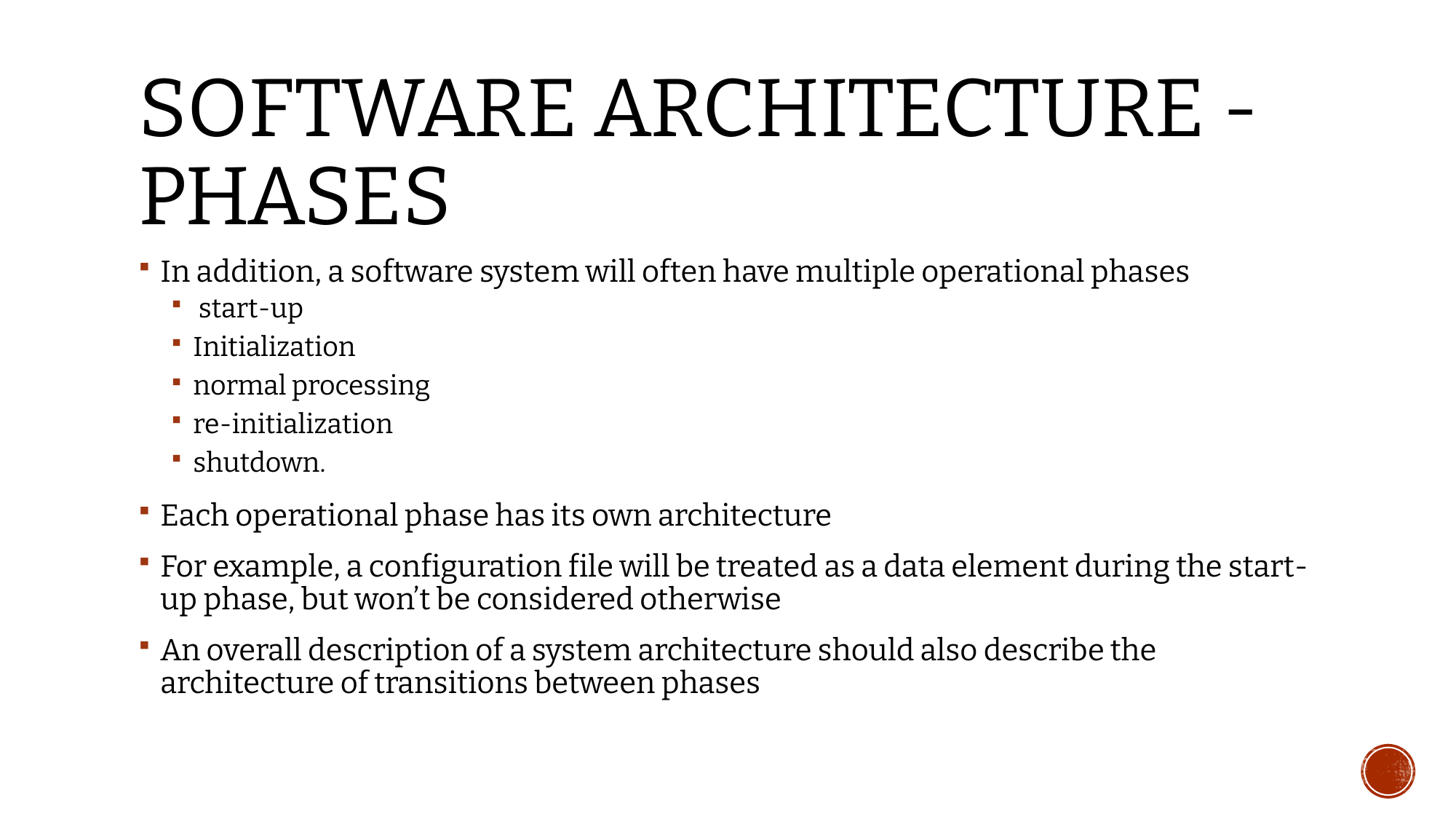

# Software Architecture - Phases
In addition, a software system will often have multiple operational phases
 start-up
Initialization
normal processing
re-initialization
shutdown.
Each operational phase has its own architecture
For example, a configuration file will be treated as a data element during the start-up phase, but won’t be considered otherwise
An overall description of a system architecture should also describe the architecture of transitions between phases